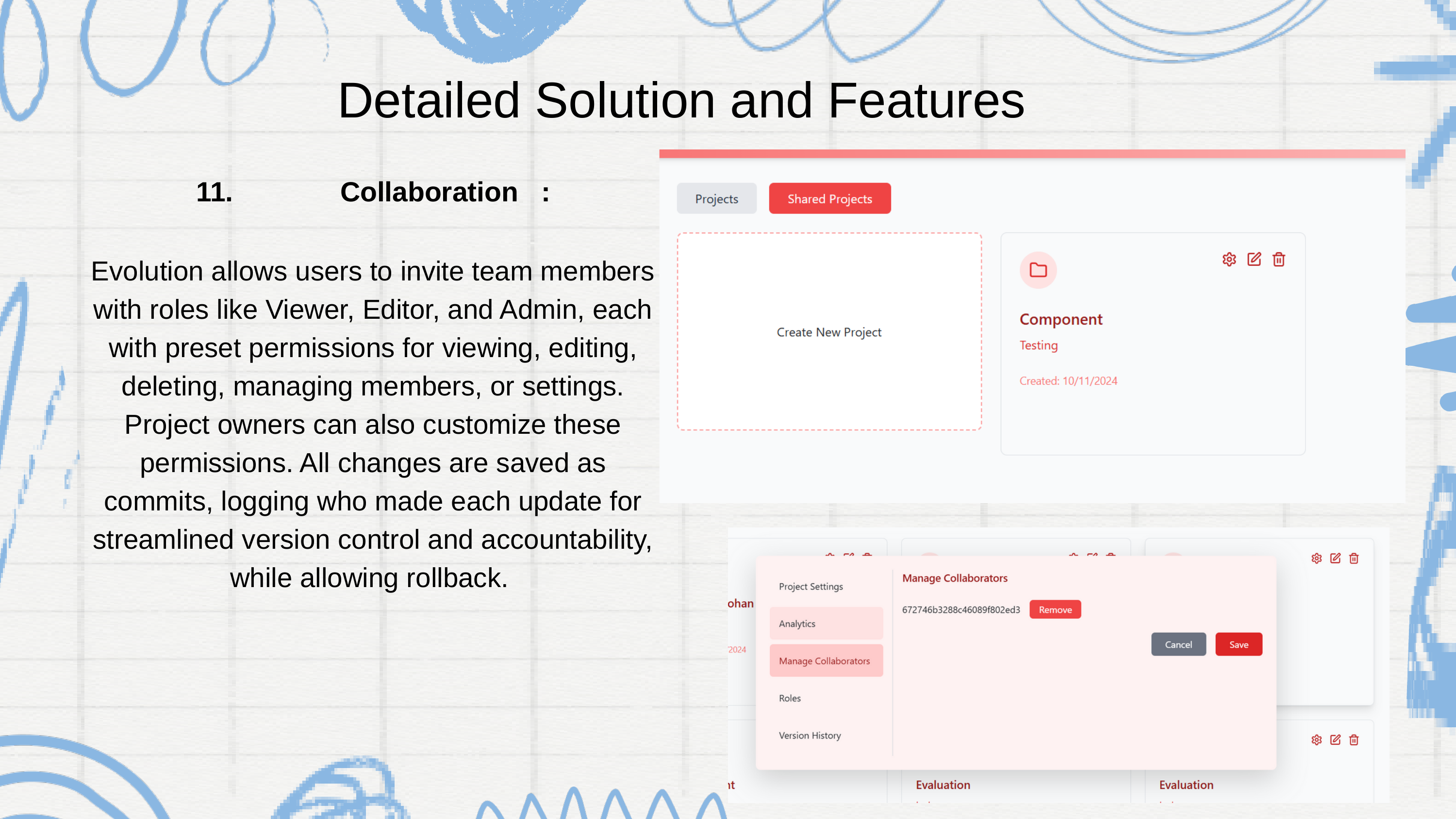

Detailed Solution and Features

11.              Collaboration   :

Evolution allows users to invite team members with roles like Viewer, Editor, and Admin, each with preset permissions for viewing, editing, deleting, managing members, or settings. Project owners can also customize these permissions. All changes are saved as commits, logging who made each update for streamlined version control and accountability, while allowing rollback.